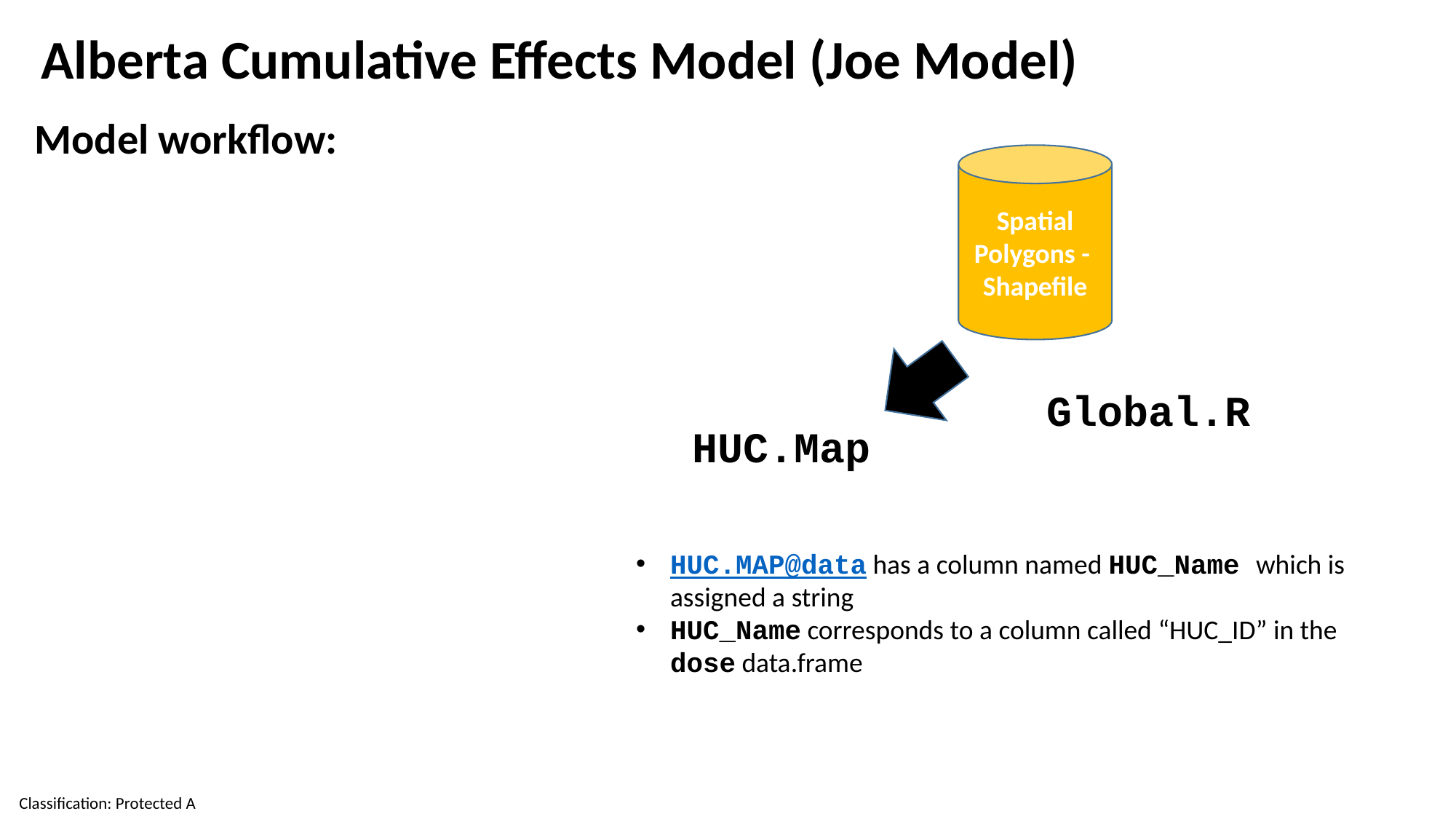

Alberta Cumulative Effects Model (Joe Model)

Model workflow:
Spatial Polygons -  Shapefile

Global.R
HUC.Map
HUC.MAP@data has a column named HUC_Name which is assigned a string
HUC_Name corresponds to a column called “HUC_ID” in the dose data.frame